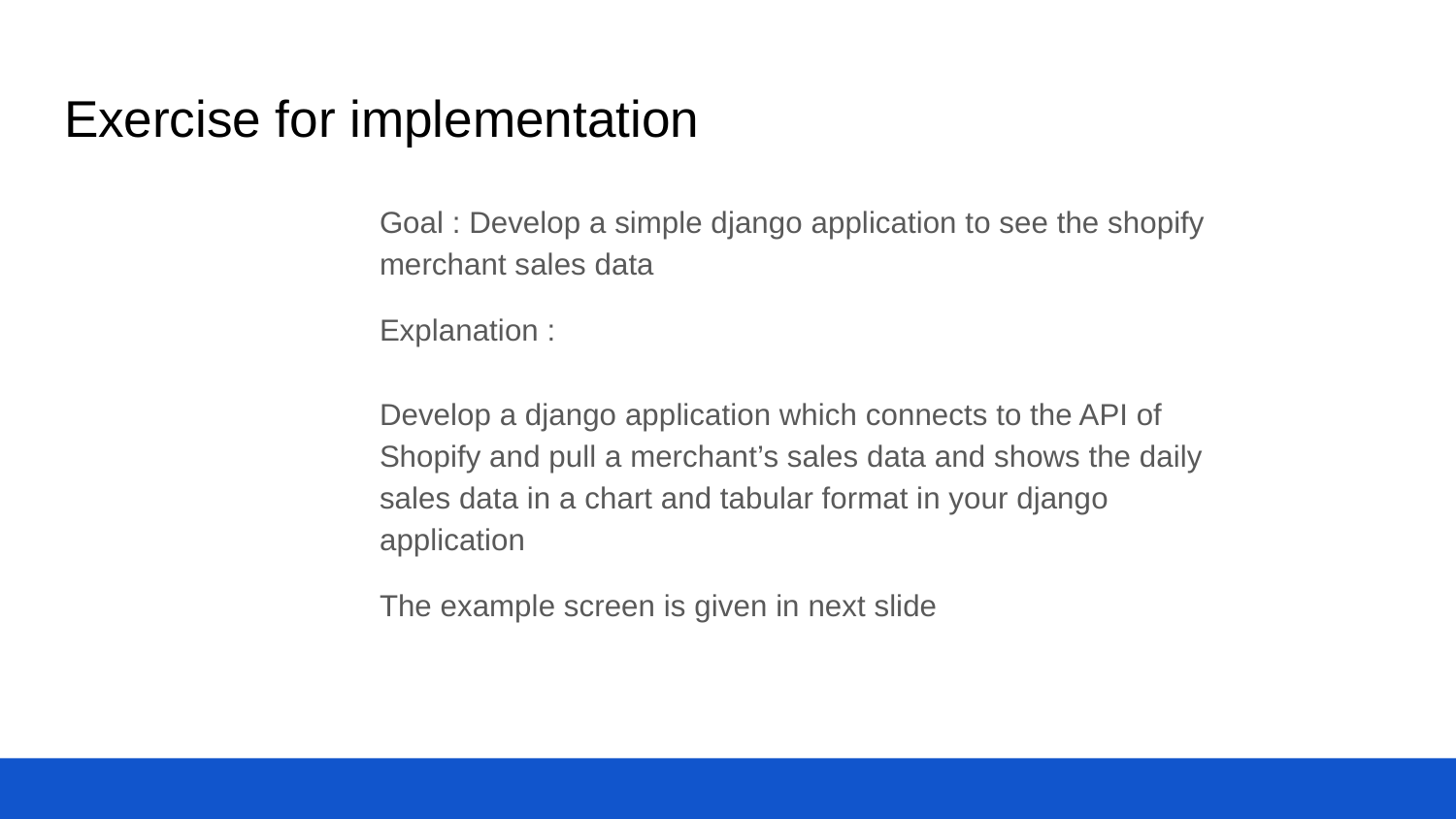

# Exercise for implementation
Goal : Develop a simple django application to see the shopify merchant sales data
Explanation :

Develop a django application which connects to the API of Shopify and pull a merchant’s sales data and shows the daily sales data in a chart and tabular format in your django application
The example screen is given in next slide